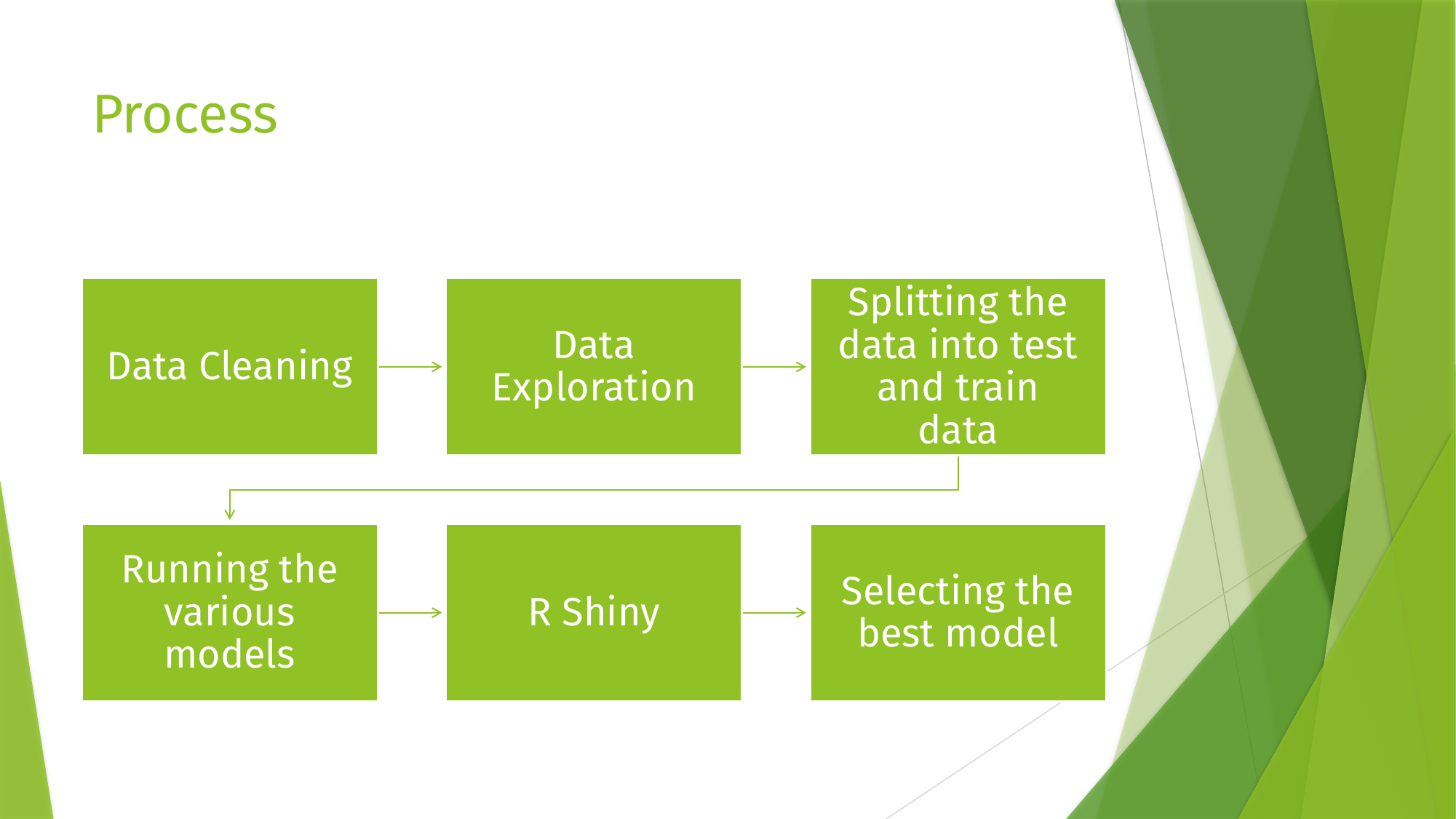

# Process

Data Cleaning

Data Exploration

Splitting the data into test and train data

Running the various models

R Shiny
Selecting the best model